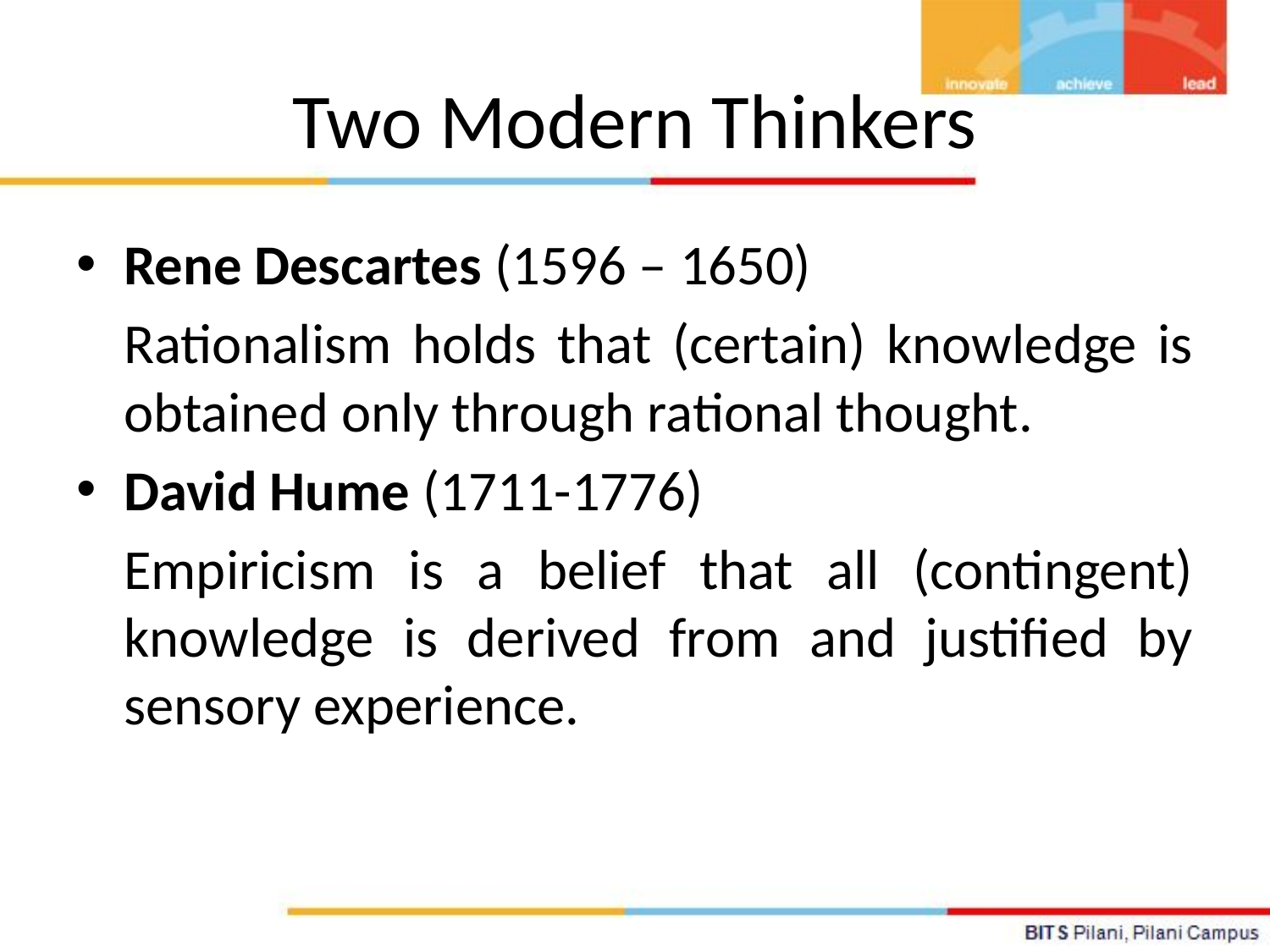

# Two Modern Thinkers
Rene Descartes (1596 – 1650)
	Rationalism holds that (certain) knowledge is obtained only through rational thought.
David Hume (1711-1776)
	Empiricism is a belief that all (contingent) knowledge is derived from and justified by sensory experience.